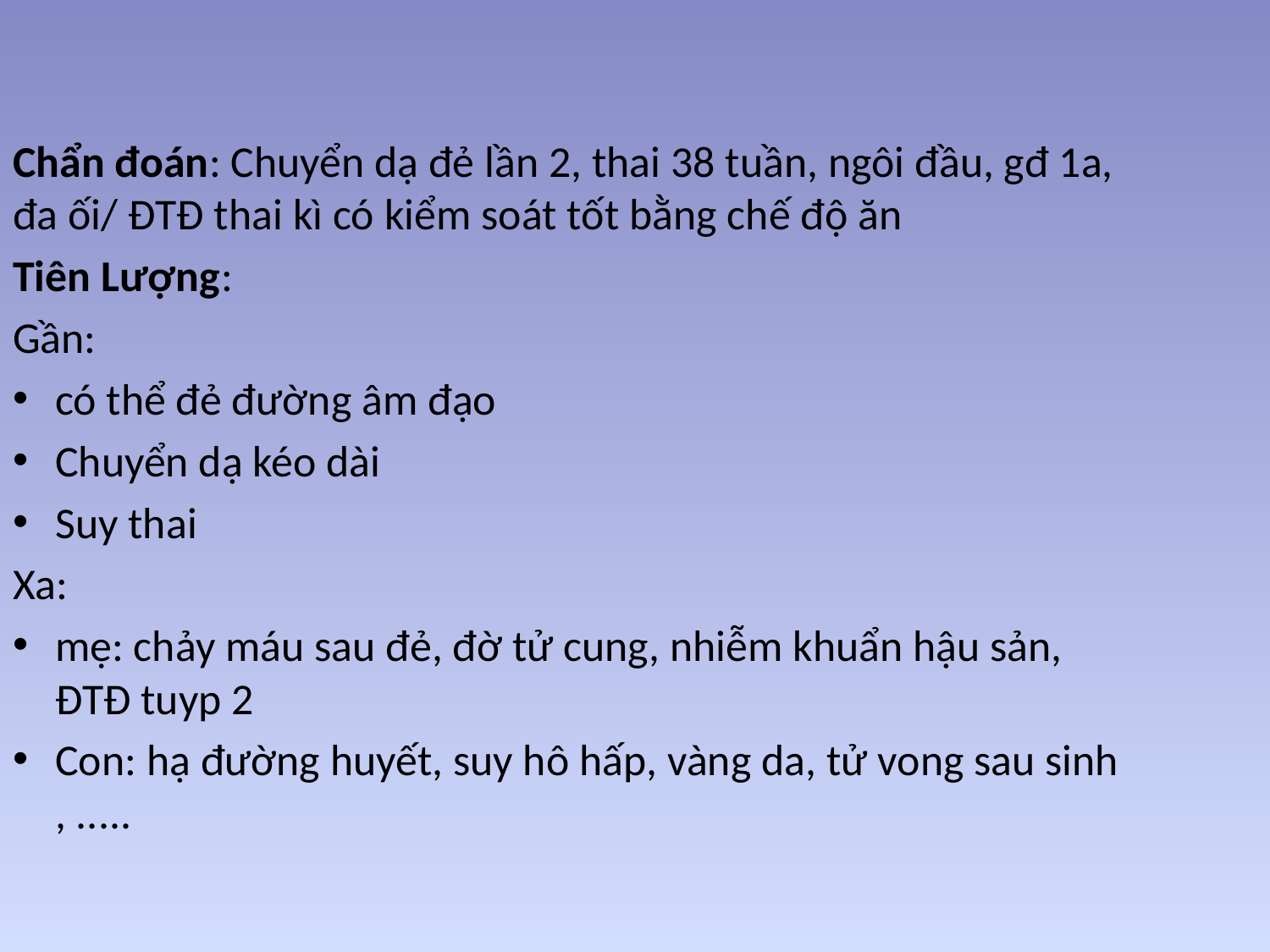

Chẩn đoán: Chuyển dạ đẻ lần 2, thai 38 tuần, ngôi đầu, gđ 1a, đa ối/ ĐTĐ thai kì có kiểm soát tốt bằng chế độ ăn
Tiên Lượng:
Gần:
có thể đẻ đường âm đạo
Chuyển dạ kéo dài
Suy thai
Xa:
mẹ: chảy máu sau đẻ, đờ tử cung, nhiễm khuẩn hậu sản, ĐTĐ tuyp 2
Con: hạ đường huyết, suy hô hấp, vàng da, tử vong sau sinh , .....